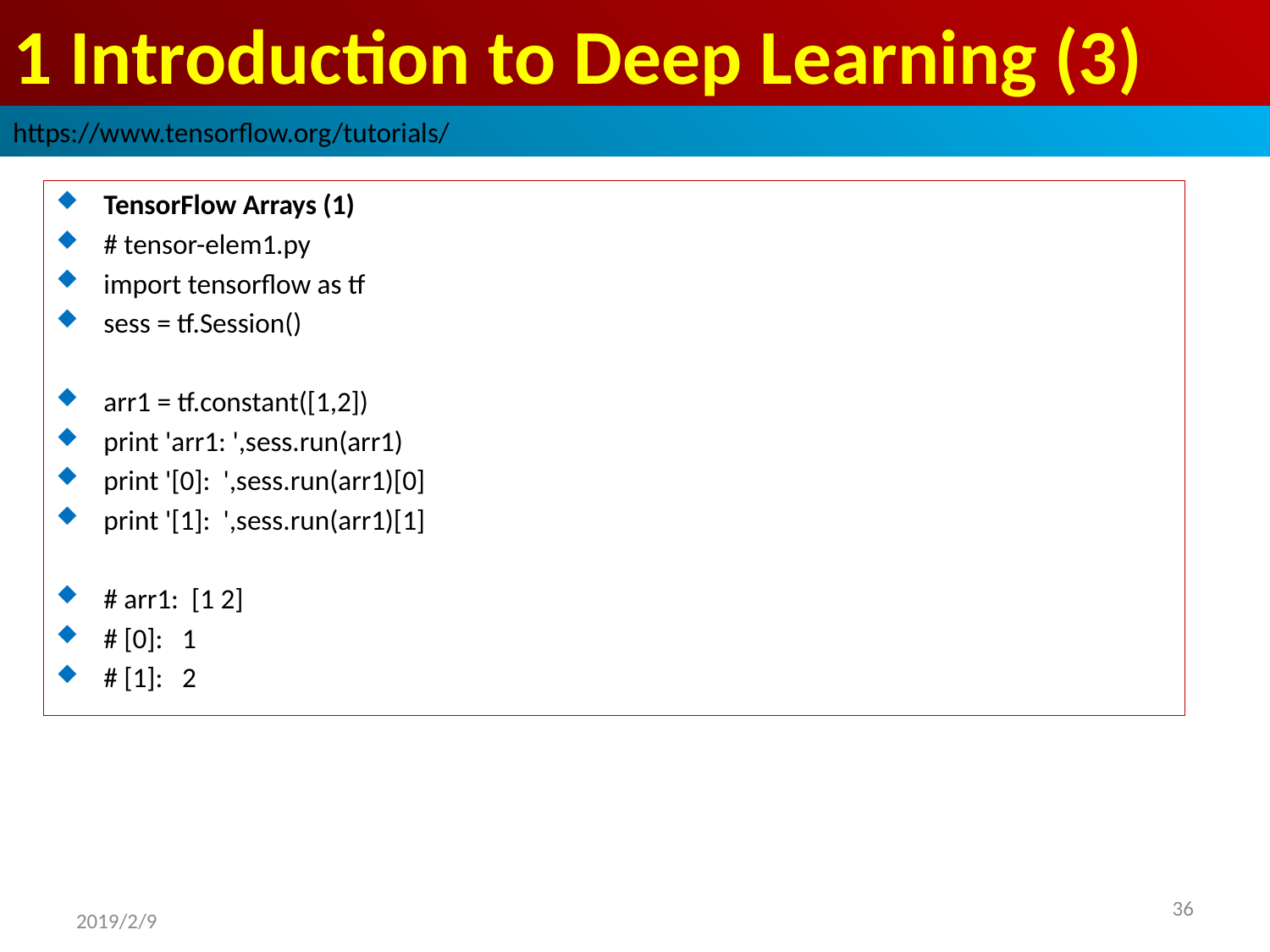

# 1 Introduction to Deep Learning (3)
https://www.tensorflow.org/tutorials/
TensorFlow Arrays (1)
# tensor-elem1.py
import tensorflow as tf
sess = tf.Session()

arr1 = tf.constant([1,2])
print 'arr1: ',sess.run(arr1)
print '[0]:  ',sess.run(arr1)[0]
print '[1]:  ',sess.run(arr1)[1]

# arr1:  [1 2]
# [0]:   1
# [1]:   2

2019/2/9
36